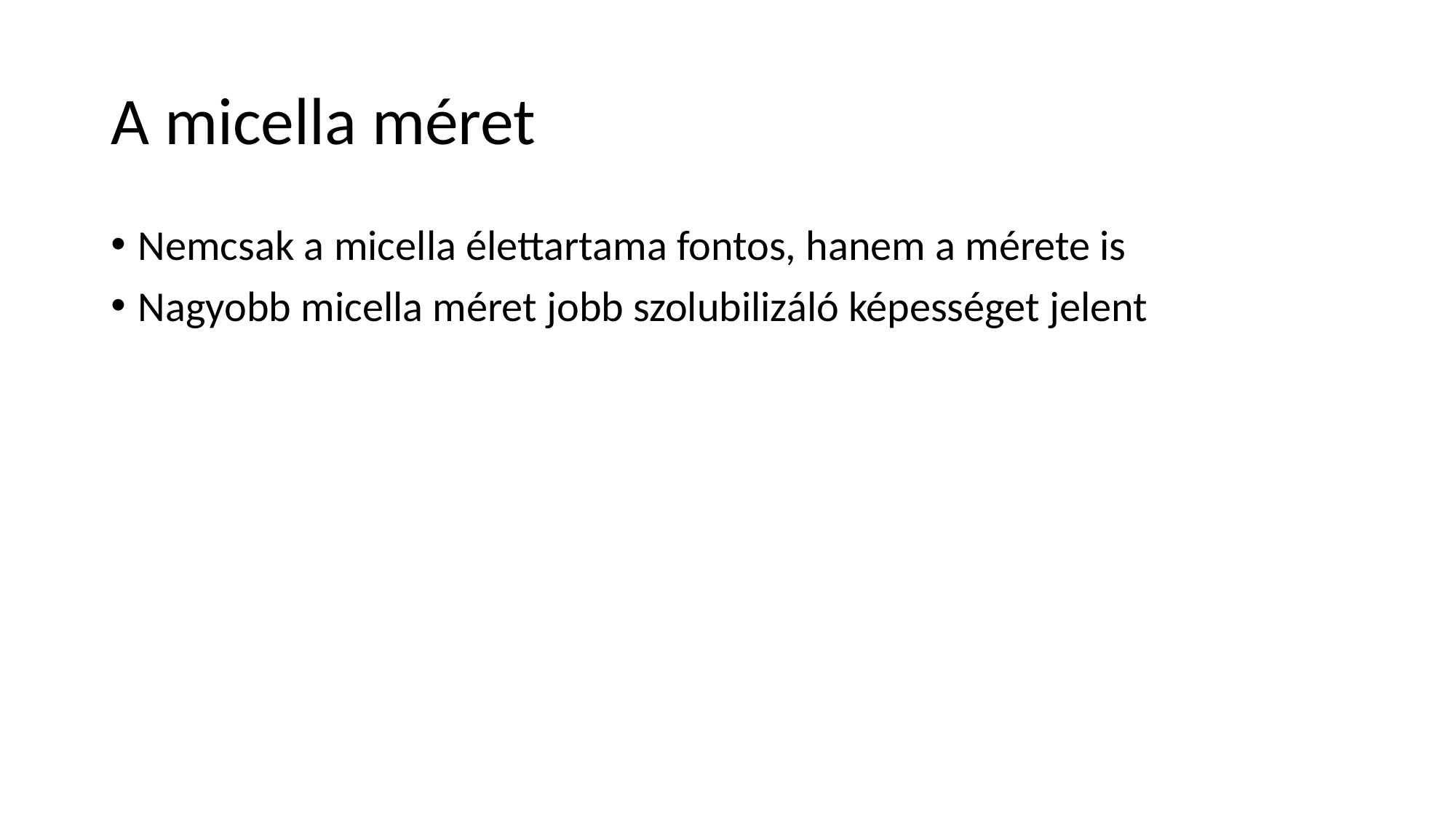

# A micella méret
Nemcsak a micella élettartama fontos, hanem a mérete is
Nagyobb micella méret jobb szolubilizáló képességet jelent